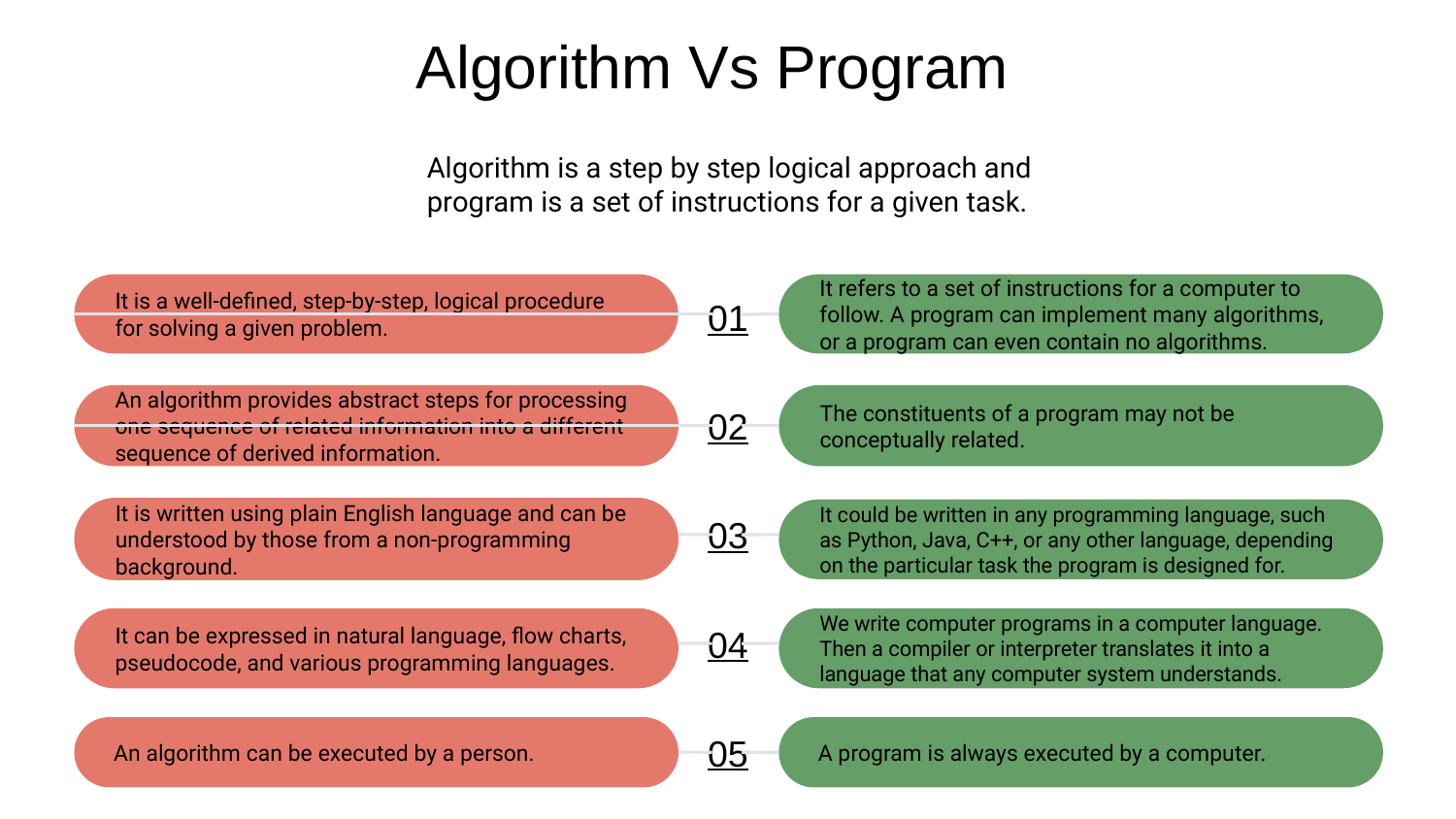

# Algorithm Vs Program
Algorithm is a step by step logical approach and program is a set of instructions for a given task.
It is a well-defined, step-by-step, logical procedure for solving a given problem.
It refers to a set of instructions for a computer to follow. A program can implement many algorithms, or a program can even contain no algorithms.
01
The constituents of a program may not be conceptually related.
An algorithm provides abstract steps for processing one sequence of related information into a different sequence of derived information.
02
It is written using plain English language and can be understood by those from a non-programming background.
03
It could be written in any programming language, such as Python, Java, C++, or any other language, depending on the particular task the program is designed for.
04
It can be expressed in natural language, flow charts, pseudocode, and various programming languages.
We write computer programs in a computer language. Then a compiler or interpreter translates it into a language that any computer system understands.
05
An algorithm can be executed by a person.
A program is always executed by a computer.